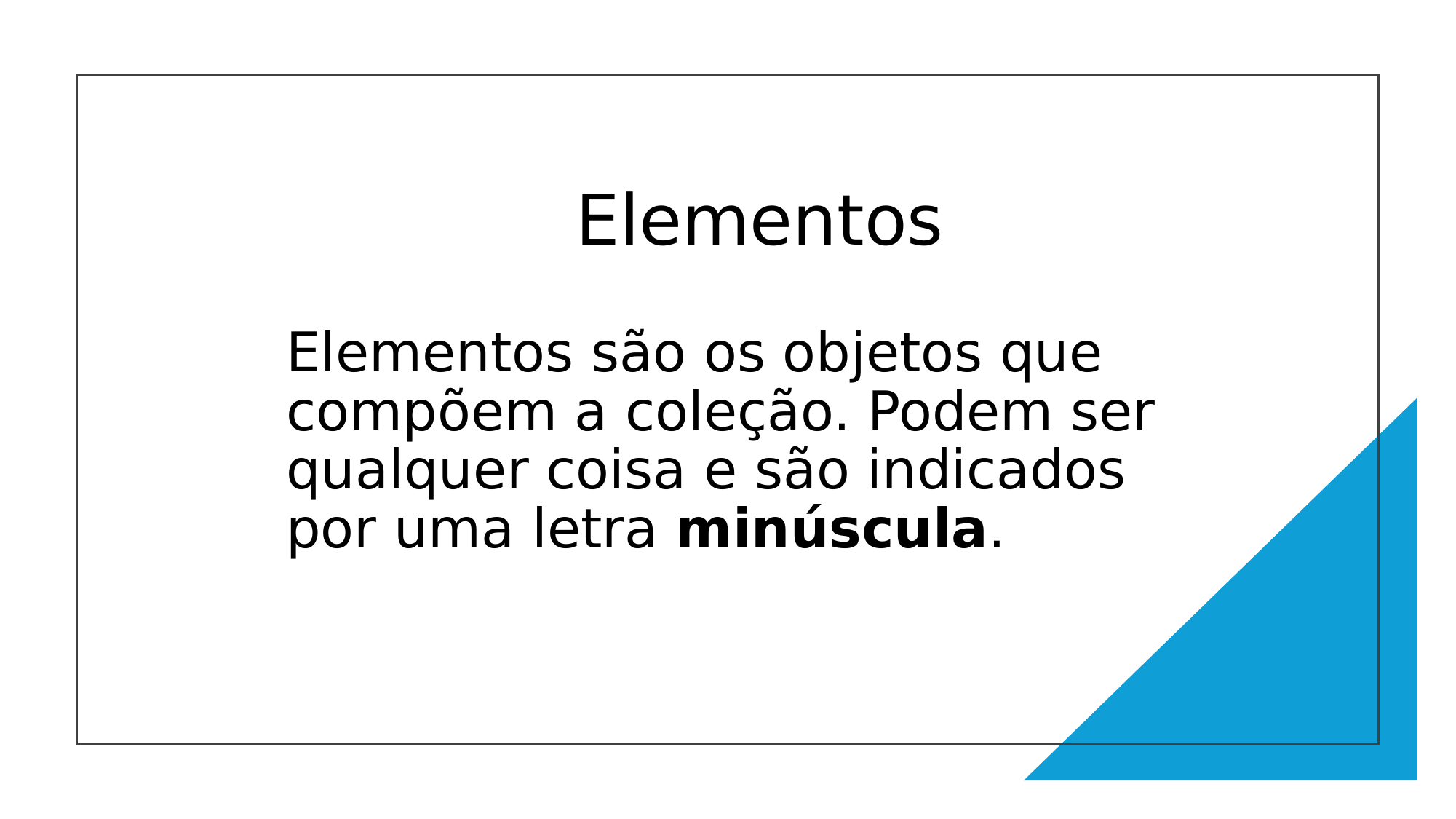

# Elementos
Elementos são os objetos que compõem a coleção. Podem ser qualquer coisa e são indicados por uma letra minúscula.